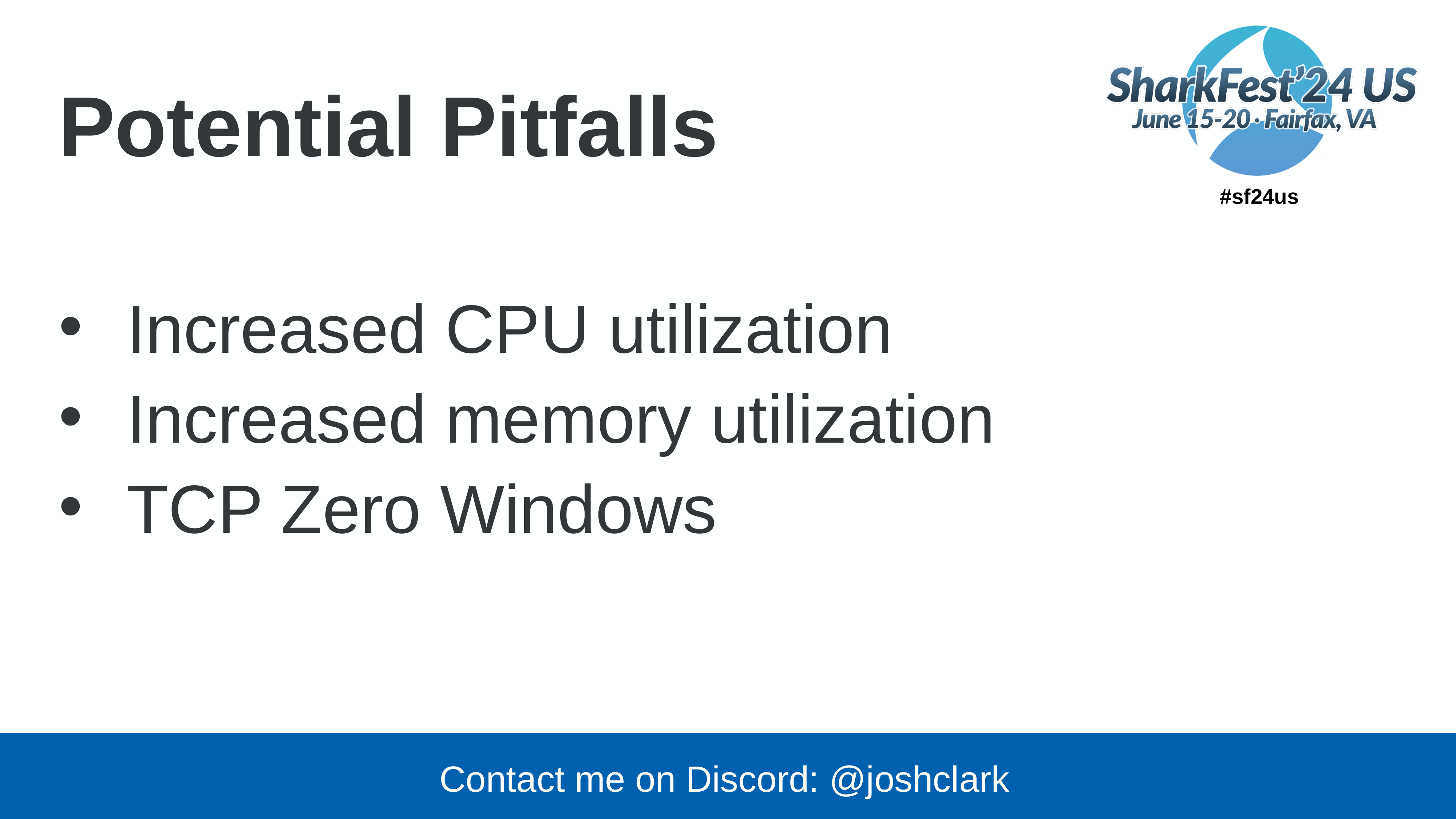

# Potential Pitfalls
Increased CPU utilization
Increased memory utilization
TCP Zero Windows